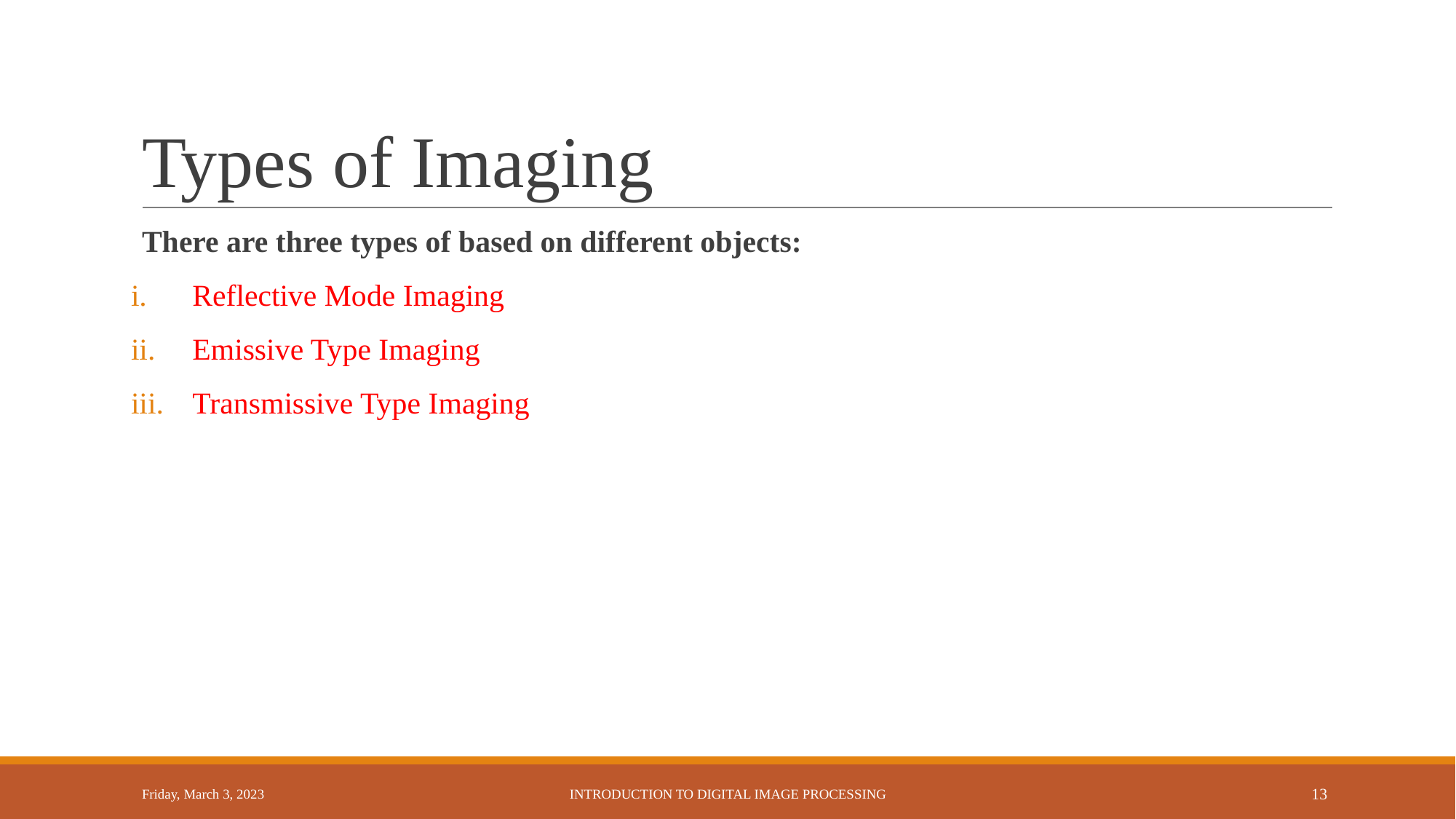

# Types of Imaging
There are three types of based on different objects:
Reflective Mode Imaging
Emissive Type Imaging
Transmissive Type Imaging
Friday, March 3, 2023
INTRODUCTION TO DIGITAL IMAGE PROCESSING
13